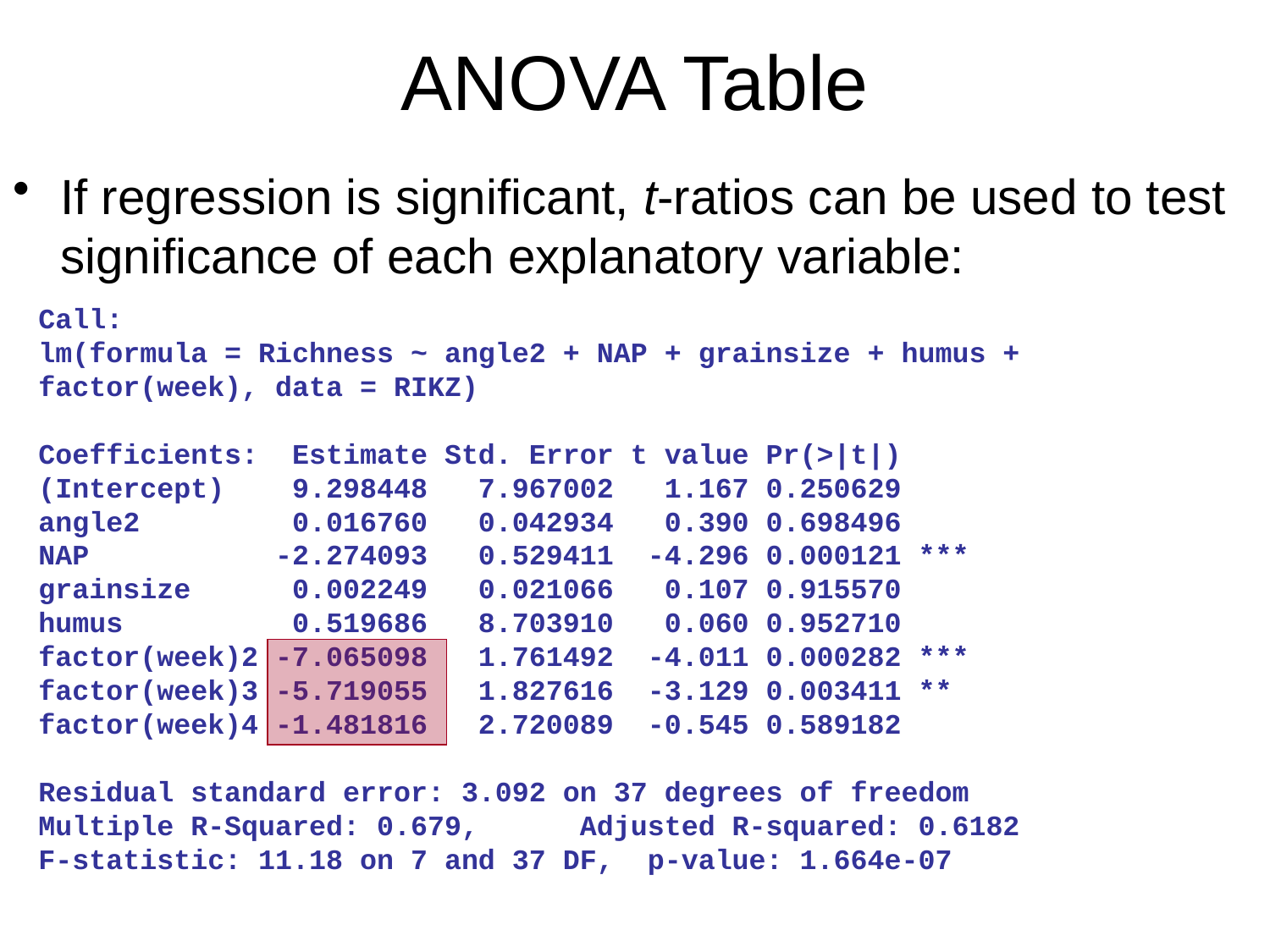

# ANOVA Table
If regression is significant, t-ratios can be used to test significance of each explanatory variable:
Call:
lm(formula = Richness ~ angle2 + NAP + grainsize + humus + factor(week), data = RIKZ)

Coefficients:  Estimate Std. Error t value Pr(>|t|)
(Intercept)    9.298448   7.967002   1.167 0.250629
angle2         0.016760   0.042934   0.390 0.698496
NAP           -2.274093   0.529411  -4.296 0.000121 ***
grainsize      0.002249   0.021066   0.107 0.915570
humus          0.519686   8.703910   0.060 0.952710
factor(week)2 -7.065098   1.761492  -4.011 0.000282 ***
factor(week)3 -5.719055   1.827616  -3.129 0.003411 **
factor(week)4 -1.481816   2.720089  -0.545 0.589182

Residual standard error: 3.092 on 37 degrees of freedom
Multiple R-Squared: 0.679,      Adjusted R-squared: 0.6182
F-statistic: 11.18 on 7 and 37 DF,  p-value: 1.664e-07

Advanced Stats
Exploration
24